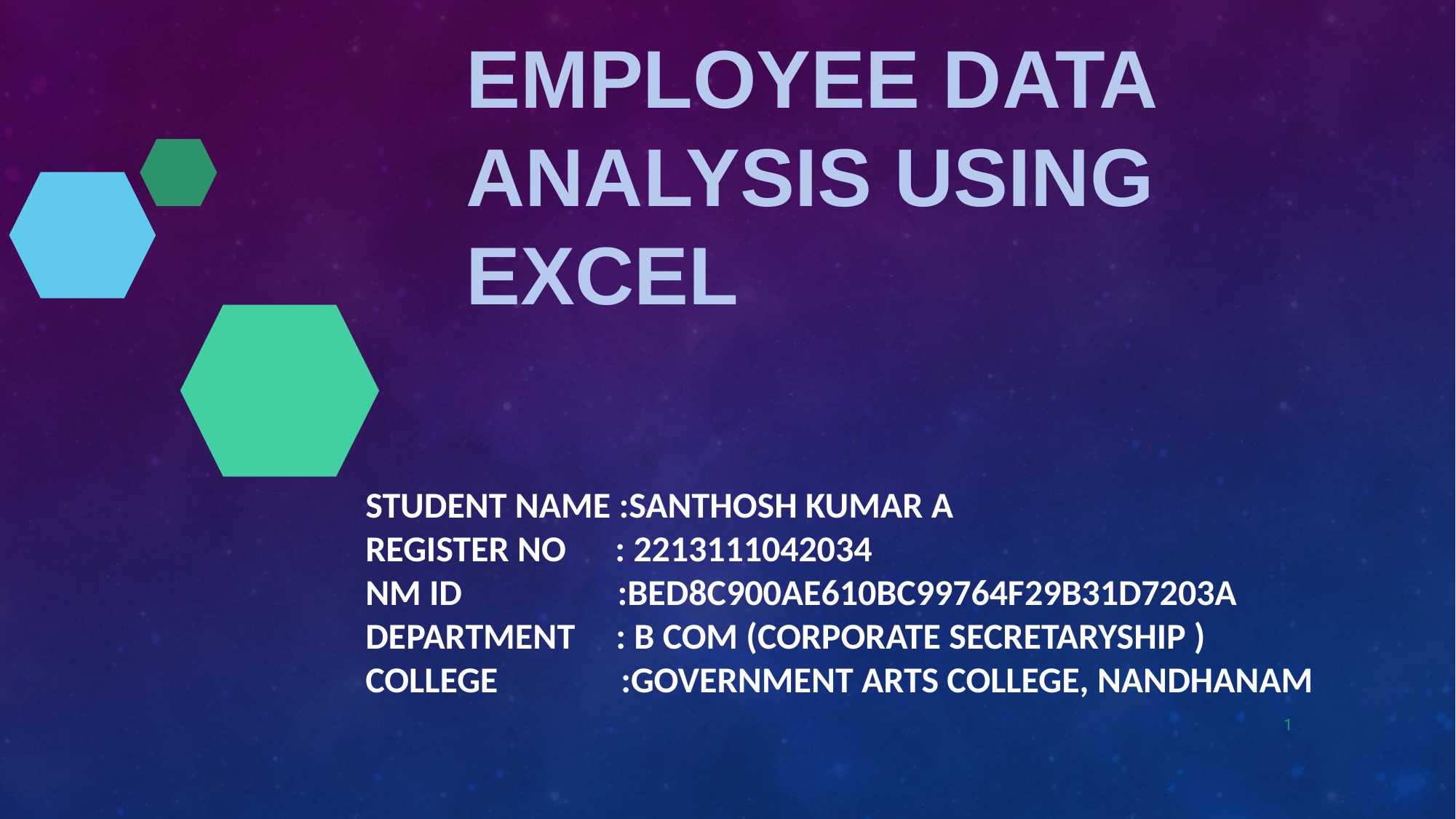

# Employee Data Analysis using Excel

STUDENT NAME :SANTHOSH KUMAR A
REGISTER NO      : 2213111042034
NM ID                   :BED8C900AE610BC99764F29B31D7203A
DEPARTMENT     : B COM (CORPORATE SECRETARYSHIP )
COLLEGE               :GOVERNMENT ARTS COLLEGE, NANDHANAM
1